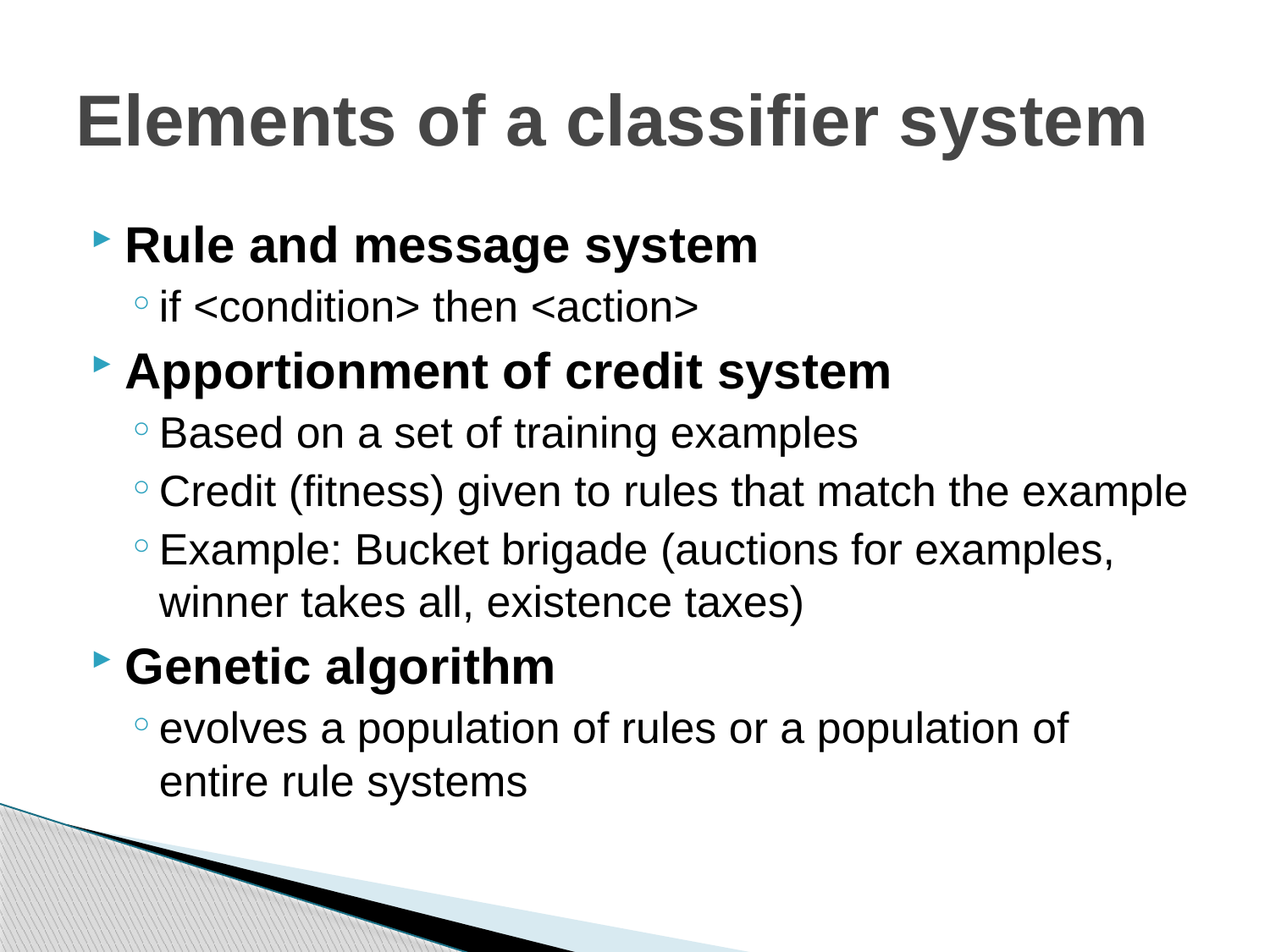

# Elements of a classifier system
Rule and message system
if <condition> then <action>
Apportionment of credit system
Based on a set of training examples
Credit (fitness) given to rules that match the example
Example: Bucket brigade (auctions for examples, winner takes all, existence taxes)
Genetic algorithm
evolves a population of rules or a population of entire rule systems